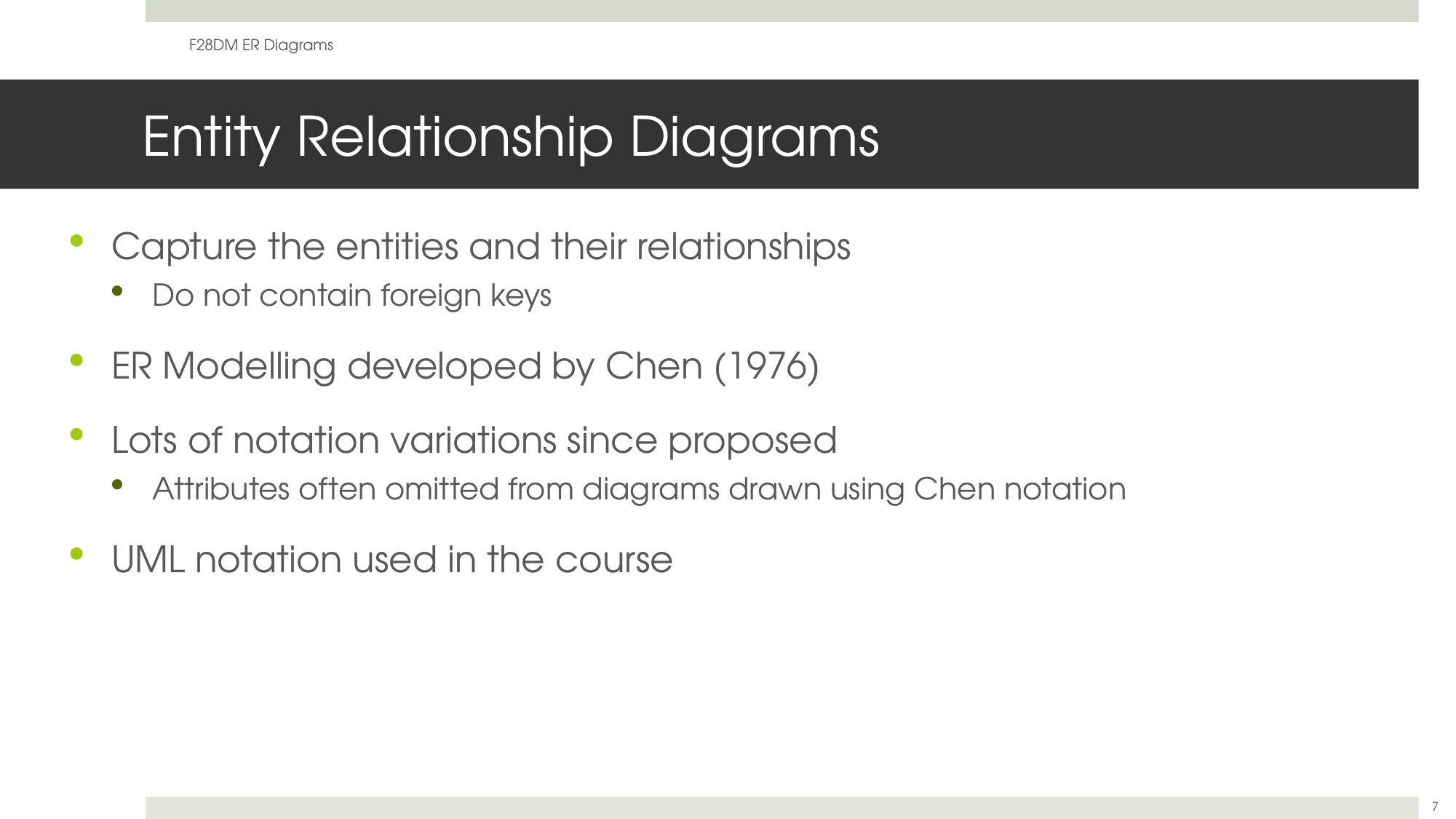

F28DM ER Diagrams

# Entity Relationship Diagrams
Capture the entities and their relationships
Do not contain foreign keys
ER Modelling developed by Chen (1976)
Lots of notation variations since proposed
Attributes often omitted from diagrams drawn using Chen notation
UML notation used in the course
7